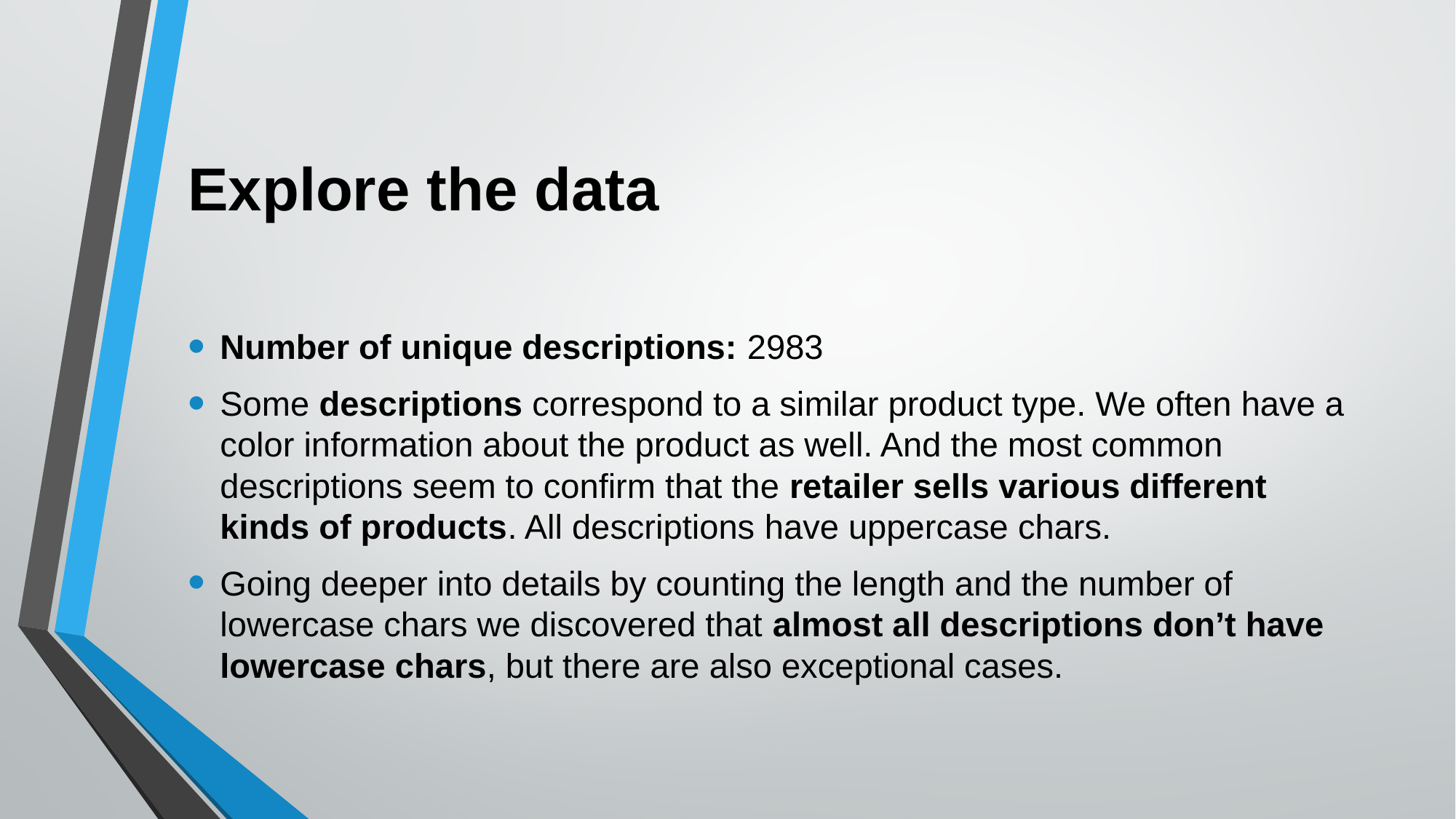

# Explore the data
Number of unique descriptions: 2983
Some descriptions correspond to a similar product type. We often have a color information about the product as well. And the most common descriptions seem to confirm that the retailer sells various different kinds of products. All descriptions have uppercase chars.
Going deeper into details by counting the length and the number of lowercase chars we discovered that almost all descriptions don’t have lowercase chars, but there are also exceptional cases.